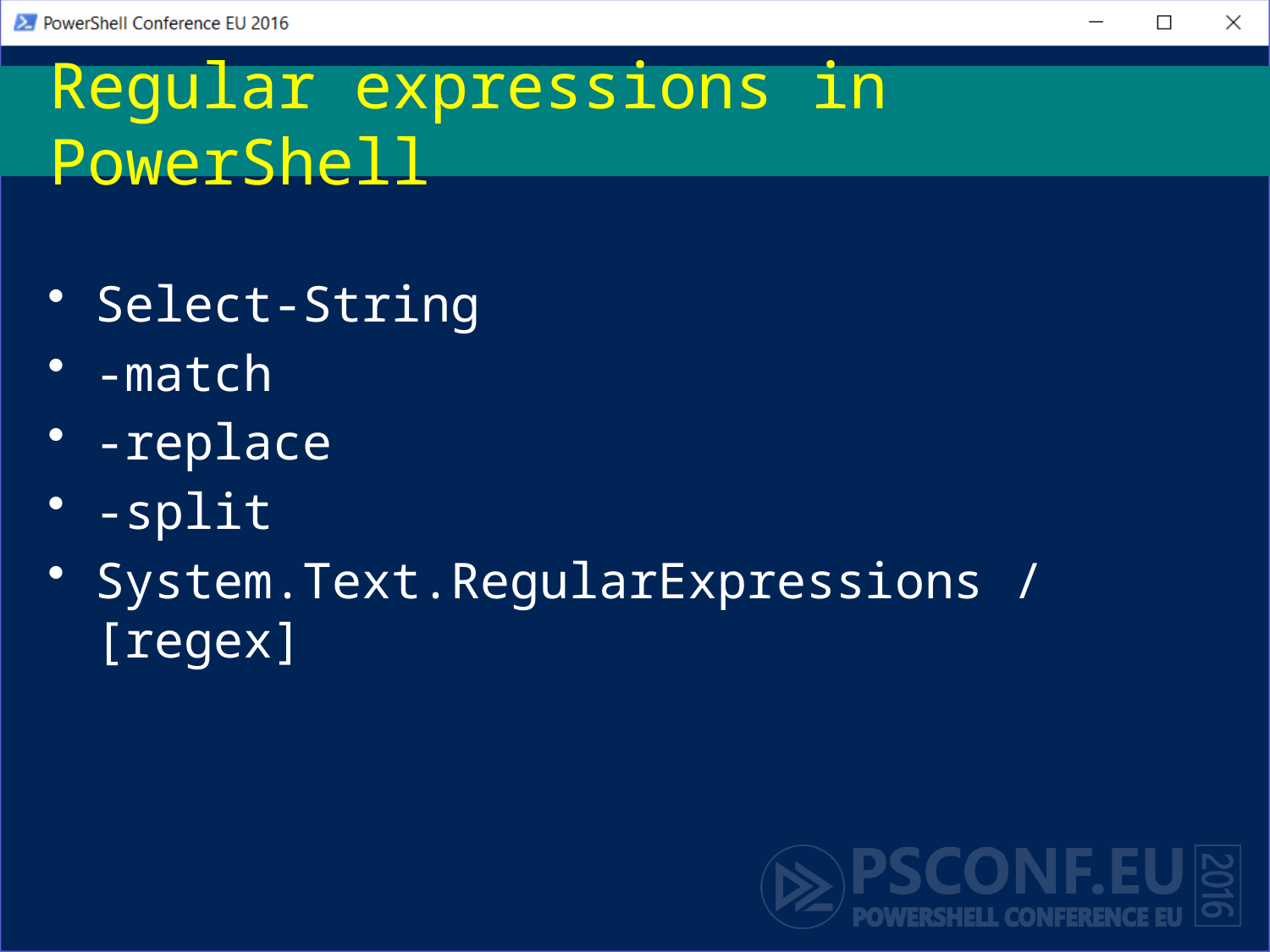

# Regular expressions in PowerShell
Select-String
-match
-replace
-split
System.Text.RegularExpressions / [regex]